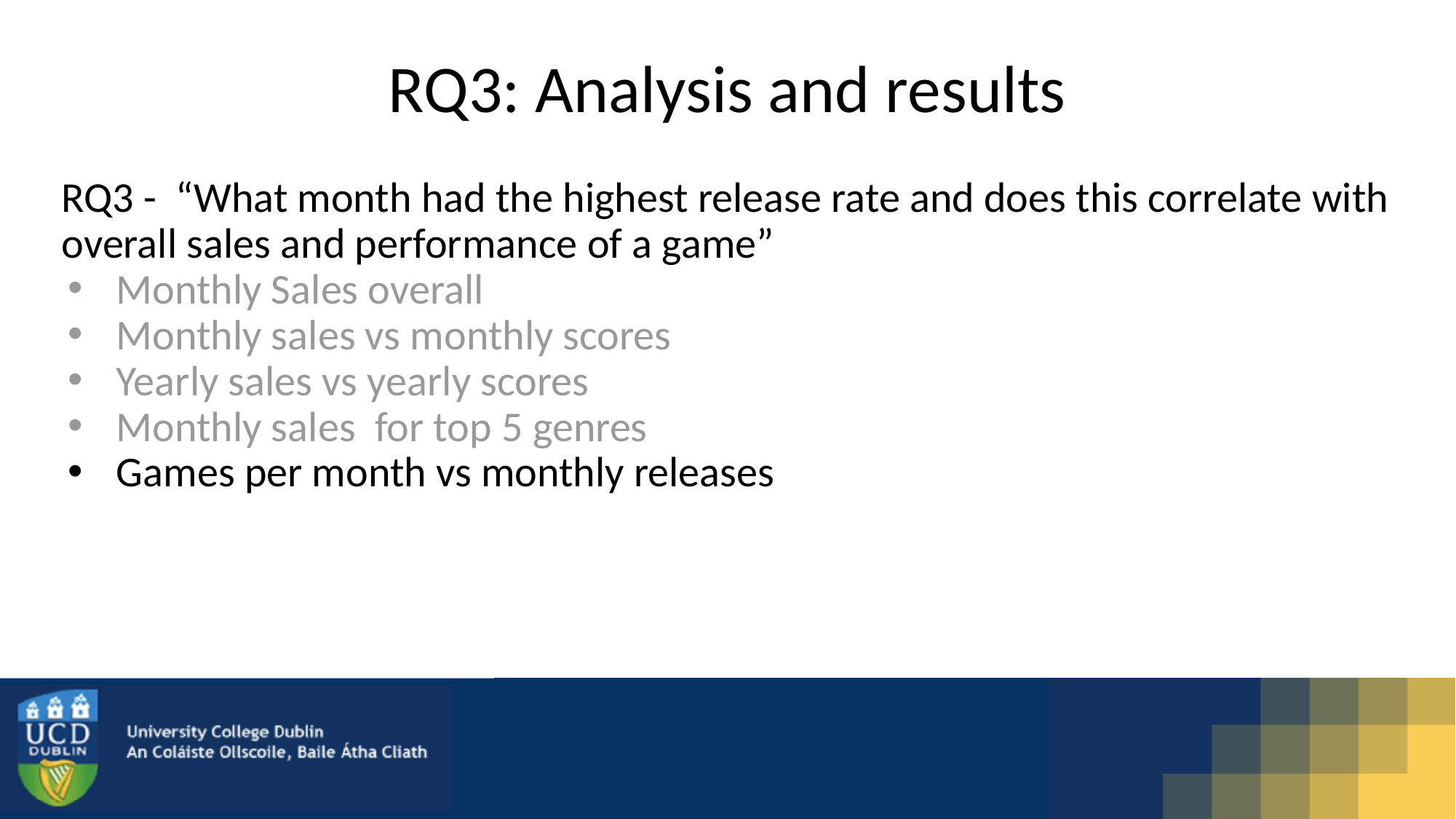

# RQ3: Analysis and results
RQ3 -  “What month had the highest release rate and does this correlate with overall sales and performance of a game”
Monthly Sales overall
Monthly sales vs monthly scores
Yearly sales vs yearly scores
Monthly sales  for top 5 genres
Games per month vs monthly releases